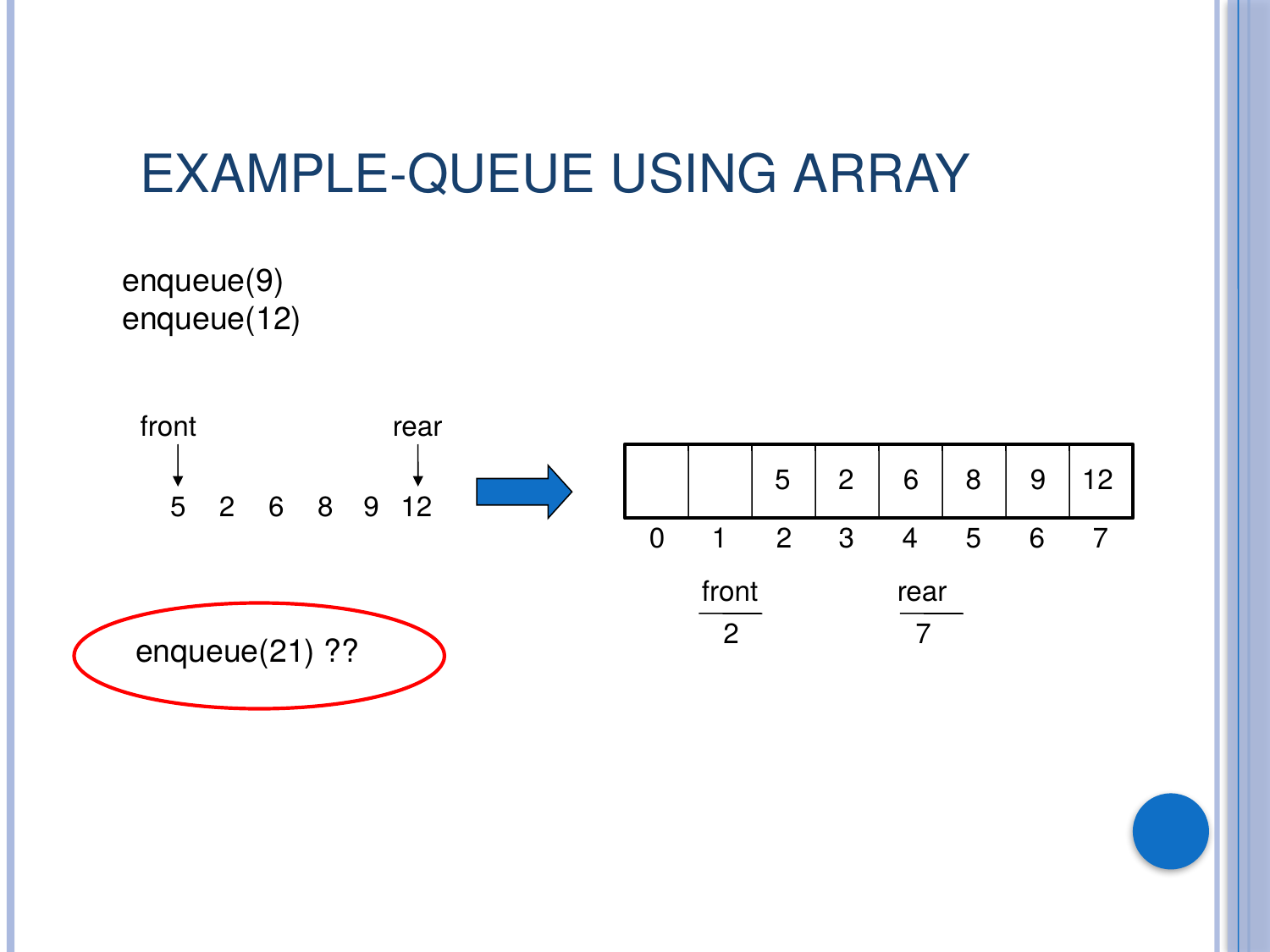

# Example-Queue using Array

enqueue(9)
enqueue(12)
front
rear

5
2
6
8
9
12

5
2
6
8
9
12
0
1
2
3
4
5
6
7
front
rear

2
7

enqueue(21) ??